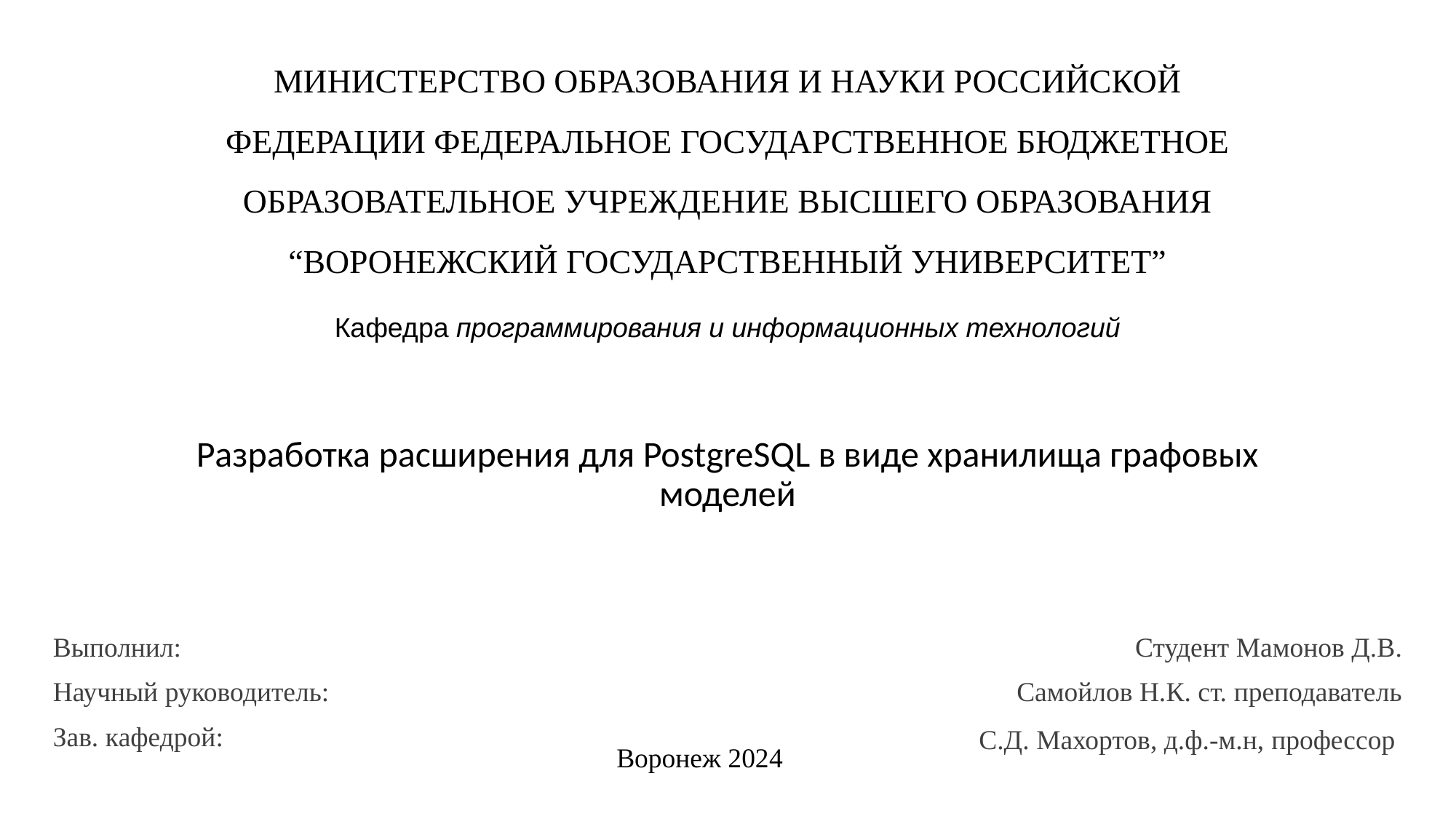

# МИНИСТЕРСТВО ОБРАЗОВАНИЯ И НАУКИ РОССИЙСКОЙ ФЕДЕРАЦИИ ФЕДЕРАЛЬНОЕ ГОСУДАРСТВЕННОЕ БЮДЖЕТНОЕ ОБРАЗОВАТЕЛЬНОЕ УЧРЕЖДЕНИЕ ВЫСШЕГО ОБРАЗОВАНИЯ “ВОРОНЕЖСКИЙ ГОСУДАРСТВЕННЫЙ УНИВЕРСИТЕТ”
Кафедра программирования и информационных технологий
Разработка расширения для PostgreSQL в виде хранилища графовых моделей
Студент Мамонов Д.В.
Самойлов Н.К. ст. преподаватель
С.Д. Махортов, д.ф.-м.н, профессор
Выполнил:
Научный руководитель:
Зав. кафедрой:
Воронеж 2024